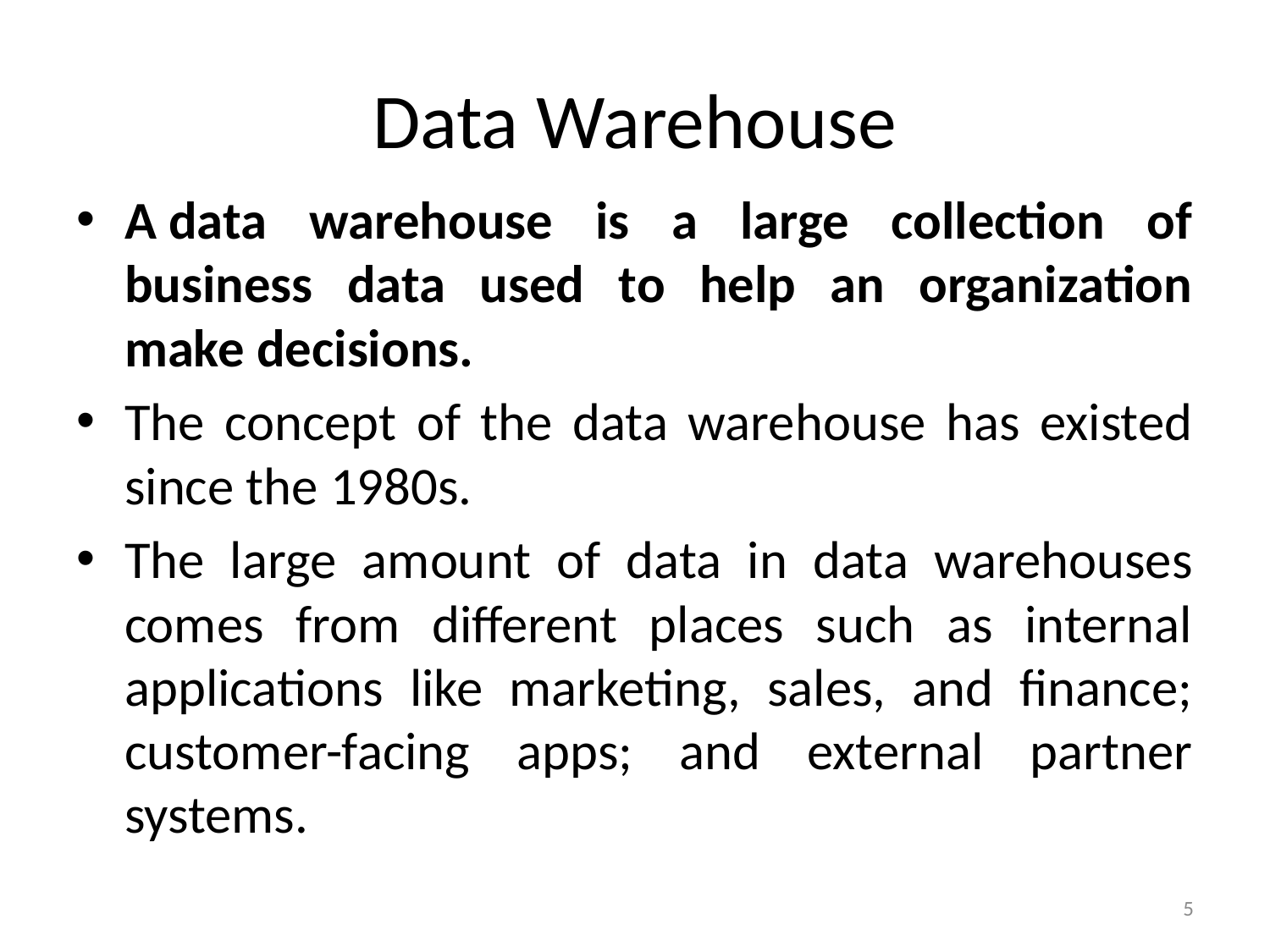

# Data Warehouse
A data warehouse is a large collection of business data used to help an organization make decisions.
The concept of the data warehouse has existed since the 1980s.
The large amount of data in data warehouses comes from different places such as internal applications like marketing, sales, and finance; customer-facing apps; and external partner systems.
5